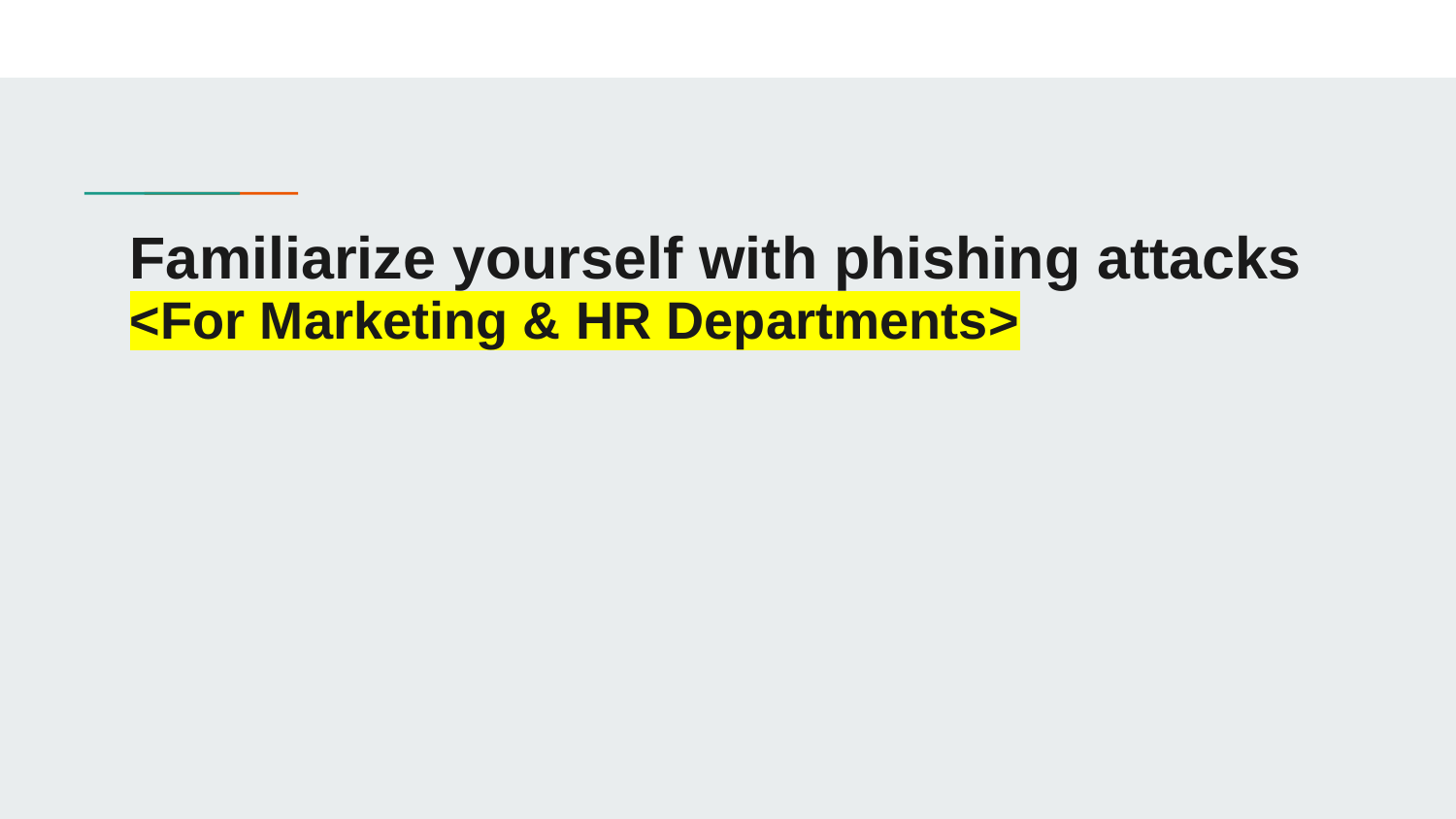

# Familiarize yourself with phishing attacks
<For Marketing & HR Departments>